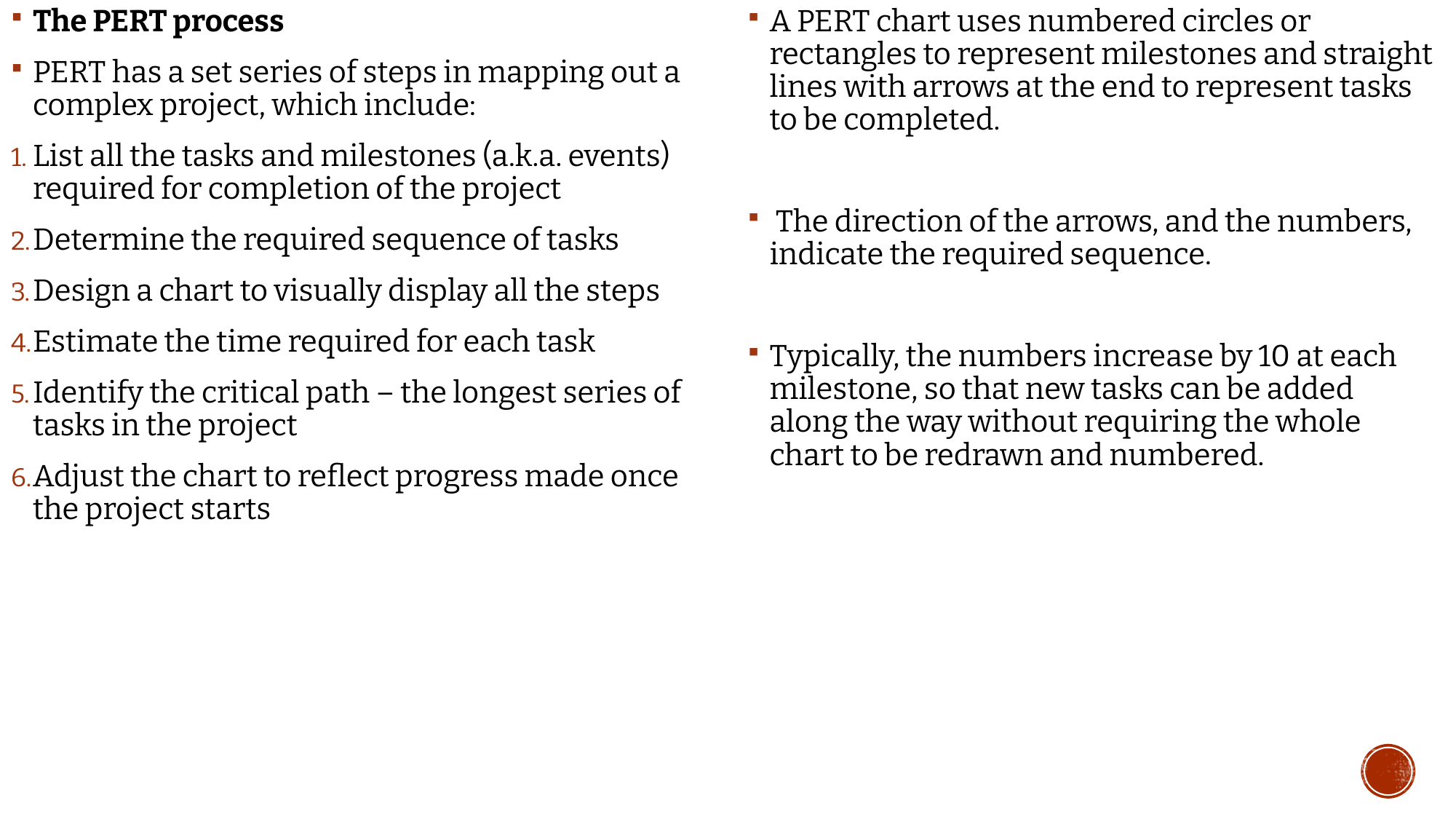

The PERT process
PERT has a set series of steps in mapping out a complex project, which include:
List all the tasks and milestones (a.k.a. events) required for completion of the project
Determine the required sequence of tasks
Design a chart to visually display all the steps
Estimate the time required for each task
Identify the critical path – the longest series of tasks in the project
Adjust the chart to reflect progress made once the project starts

A PERT chart uses numbered circles or rectangles to represent milestones and straight lines with arrows at the end to represent tasks to be completed.

 The direction of the arrows, and the numbers, indicate the required sequence.

Typically, the numbers increase by 10 at each milestone, so that new tasks can be added along the way without requiring the whole chart to be redrawn and numbered.